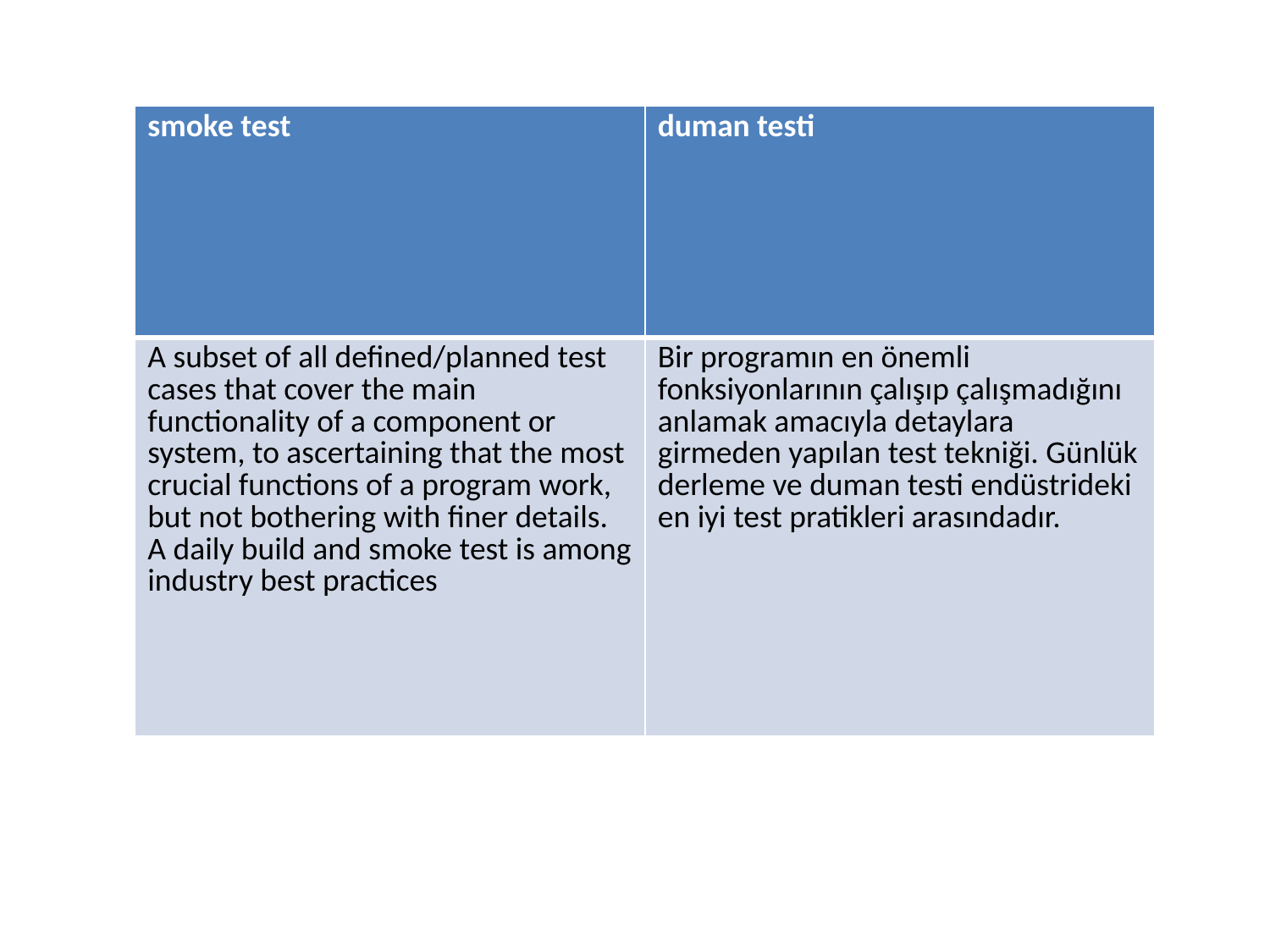

| smoke test | duman testi |
| --- | --- |
| A subset of all defined/planned test cases that cover the main functionality of a component or system, to ascertaining that the most crucial functions of a program work, but not bothering with finer details. A daily build and smoke test is among industry best practices | Bir programın en önemli fonksiyonlarının çalışıp çalışmadığını anlamak amacıyla detaylara girmeden yapılan test tekniği. Günlük derleme ve duman testi endüstrideki en iyi test pratikleri arasındadır. |